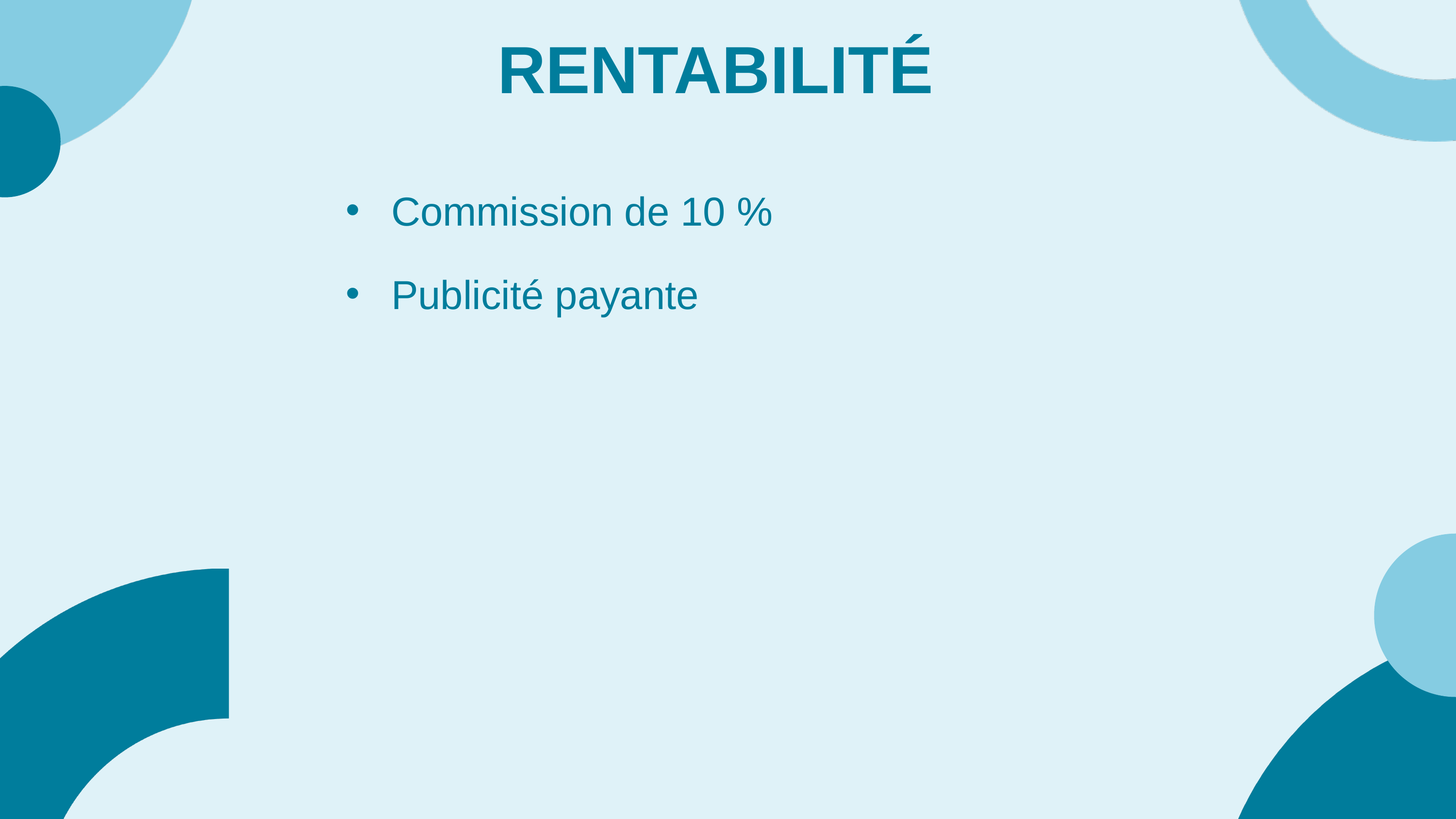

RENTABILITÉ

Commission de 10 %

Publicité payante